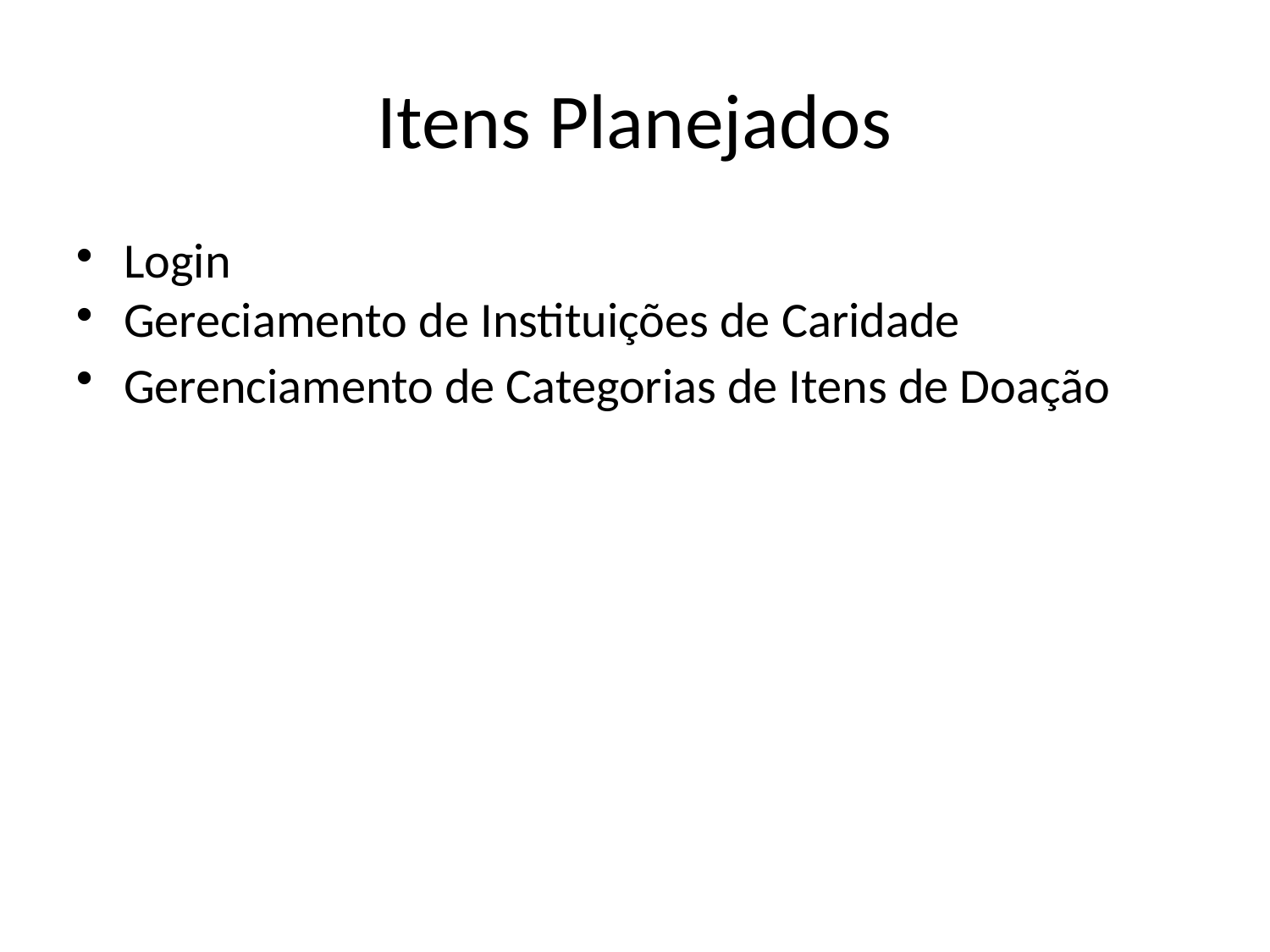

Itens Planejados
Login
Gereciamento de Instituições de Caridade
Gerenciamento de Categorias de Itens de Doação